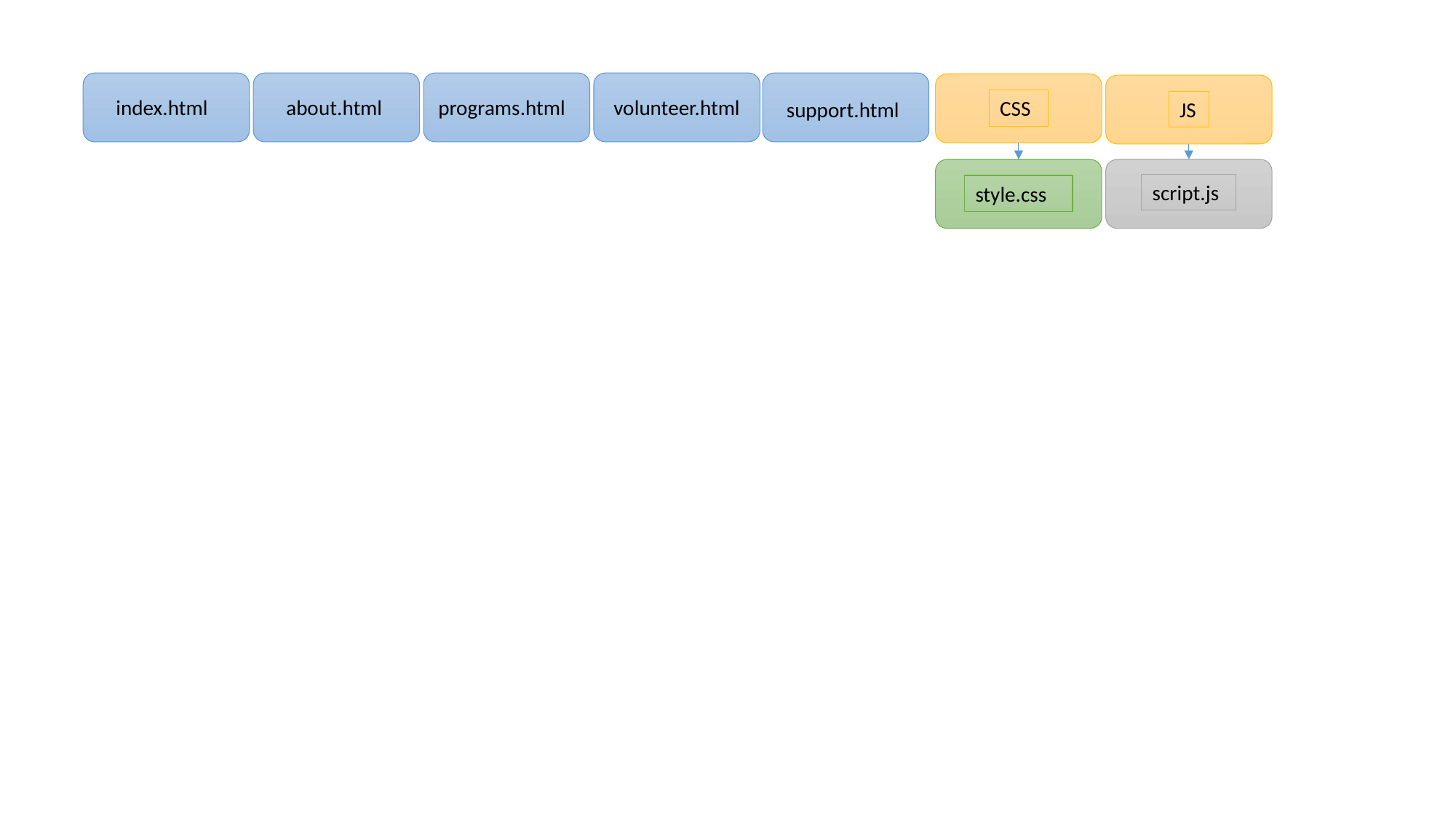

volunteer.html

support.html

index.html

about.html

programs.html

CSS

JS

style.css

script.js